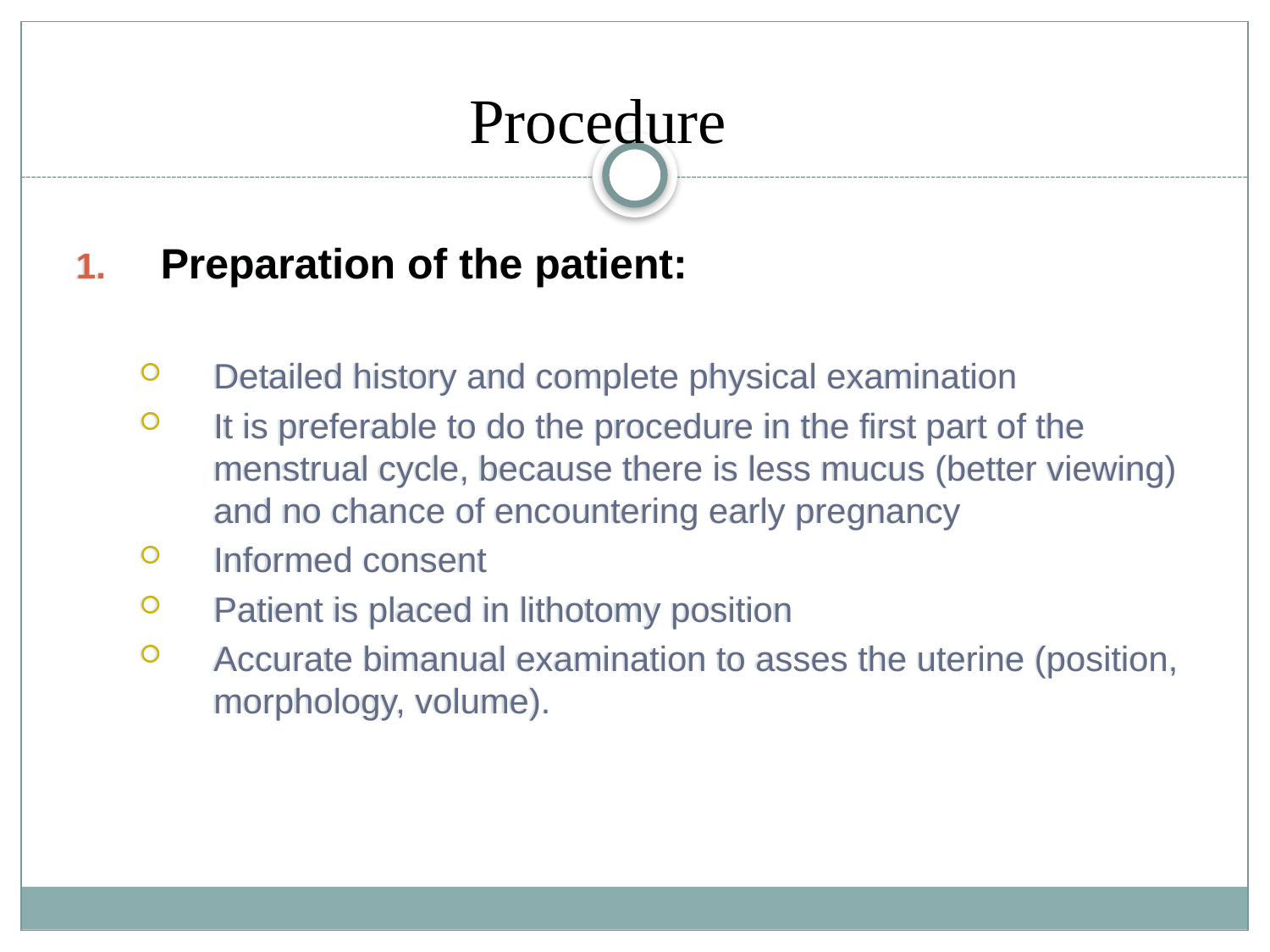

Procedure

Preparation of the patient:

Detailed history and complete physical examination
It is preferable to do the procedure in the first part of the menstrual cycle, because there is less mucus (better viewing) and no chance of encountering early pregnancy
Informed consent
Patient is placed in lithotomy position
Accurate bimanual examination to asses the uterine (position, morphology, volume).